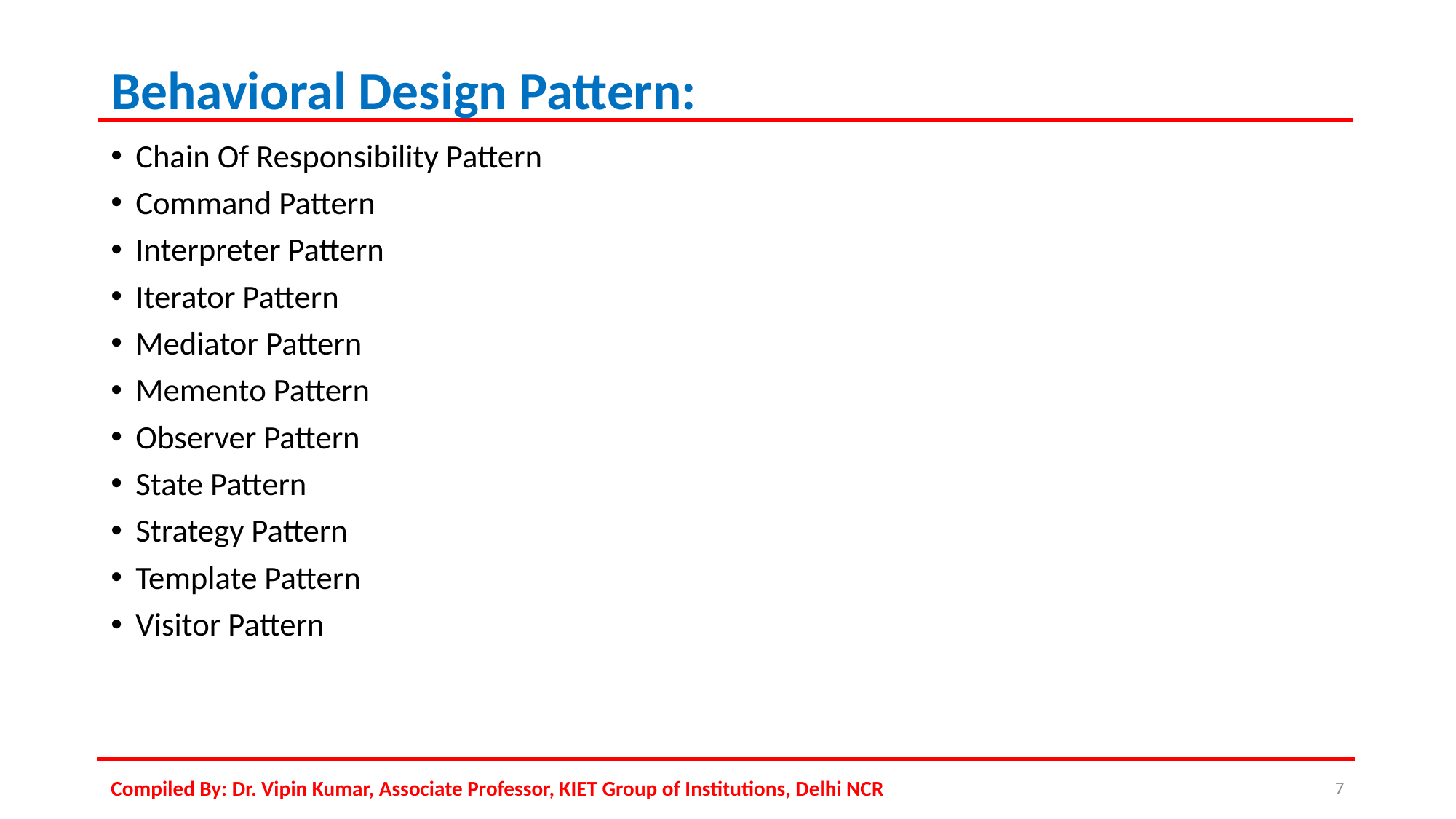

# Behavioral Design Pattern:
Chain Of Responsibility Pattern
Command Pattern
Interpreter Pattern
Iterator Pattern
Mediator Pattern
Memento Pattern
Observer Pattern
State Pattern
Strategy Pattern
Template Pattern
Visitor Pattern
Compiled By: Dr. Vipin Kumar, Associate Professor, KIET Group of Institutions, Delhi NCR
7